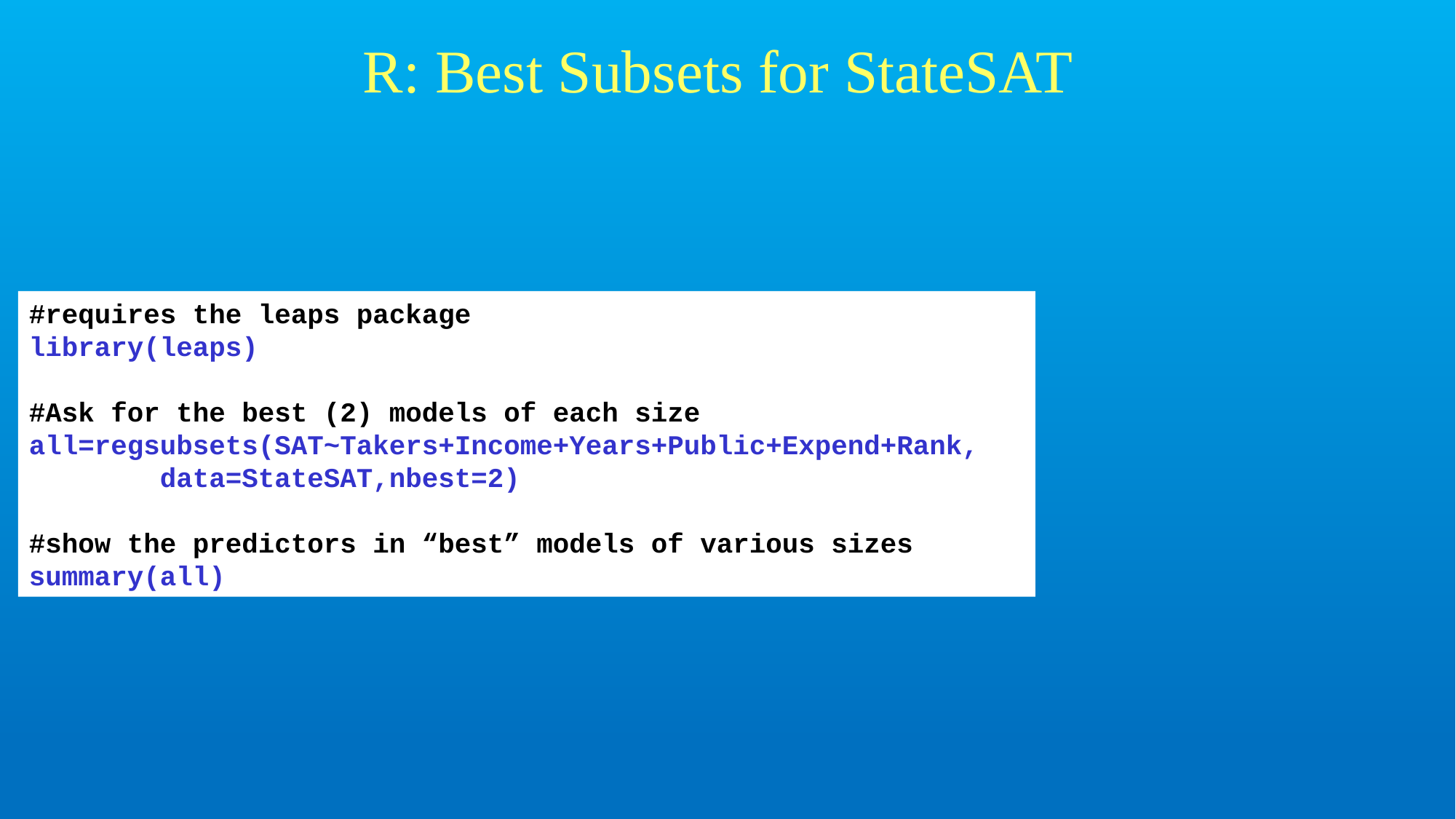

# R: Best Subsets for StateSAT
#requires the leaps package
library(leaps)

#Ask for the best (2) models of each size
all=regsubsets(SAT~Takers+Income+Years+Public+Expend+Rank,
        data=StateSAT,nbest=2)

#show the predictors in “best” models of various sizes
summary(all)